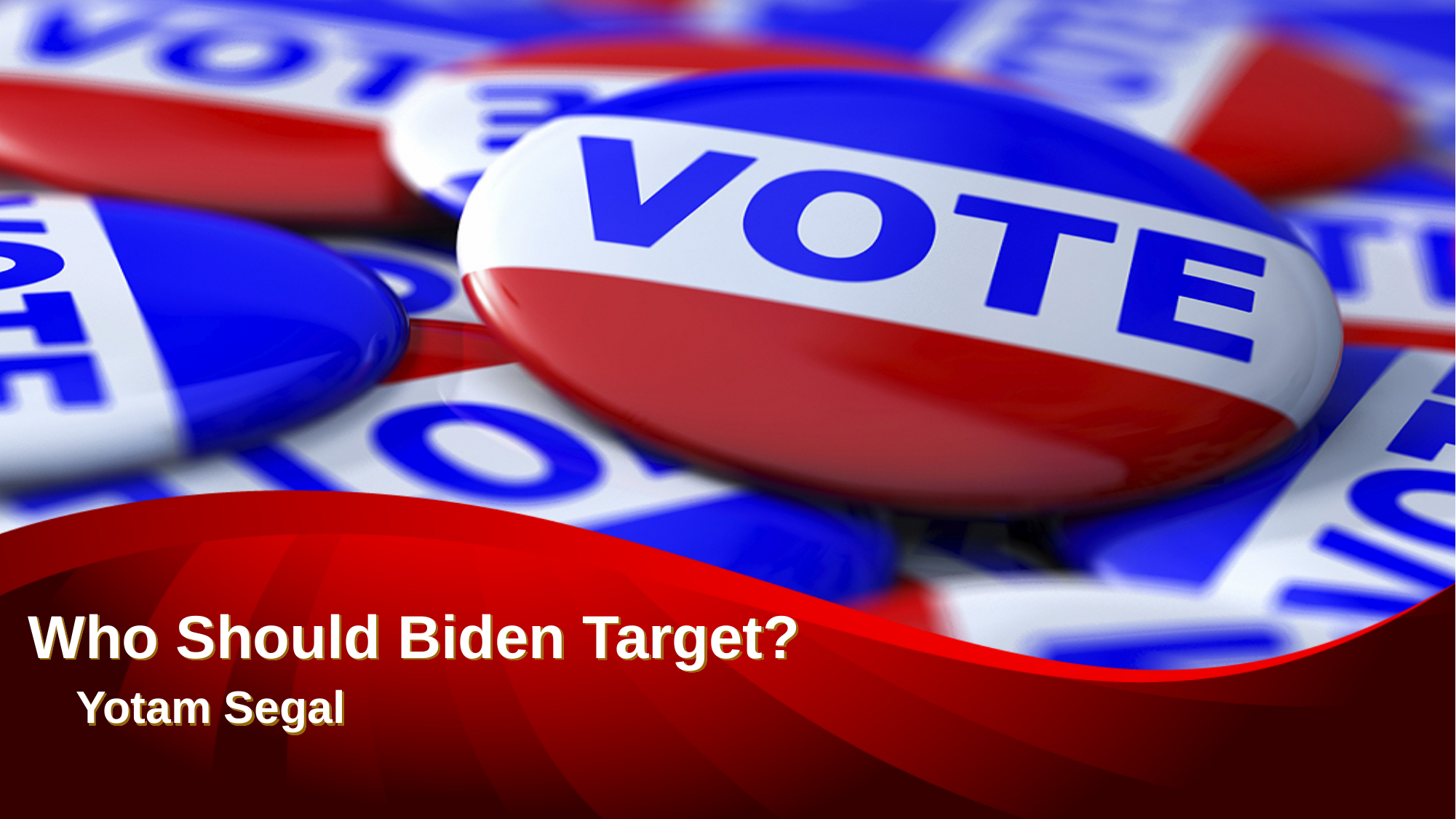

# Who Should Biden Target?
Yotam Segal